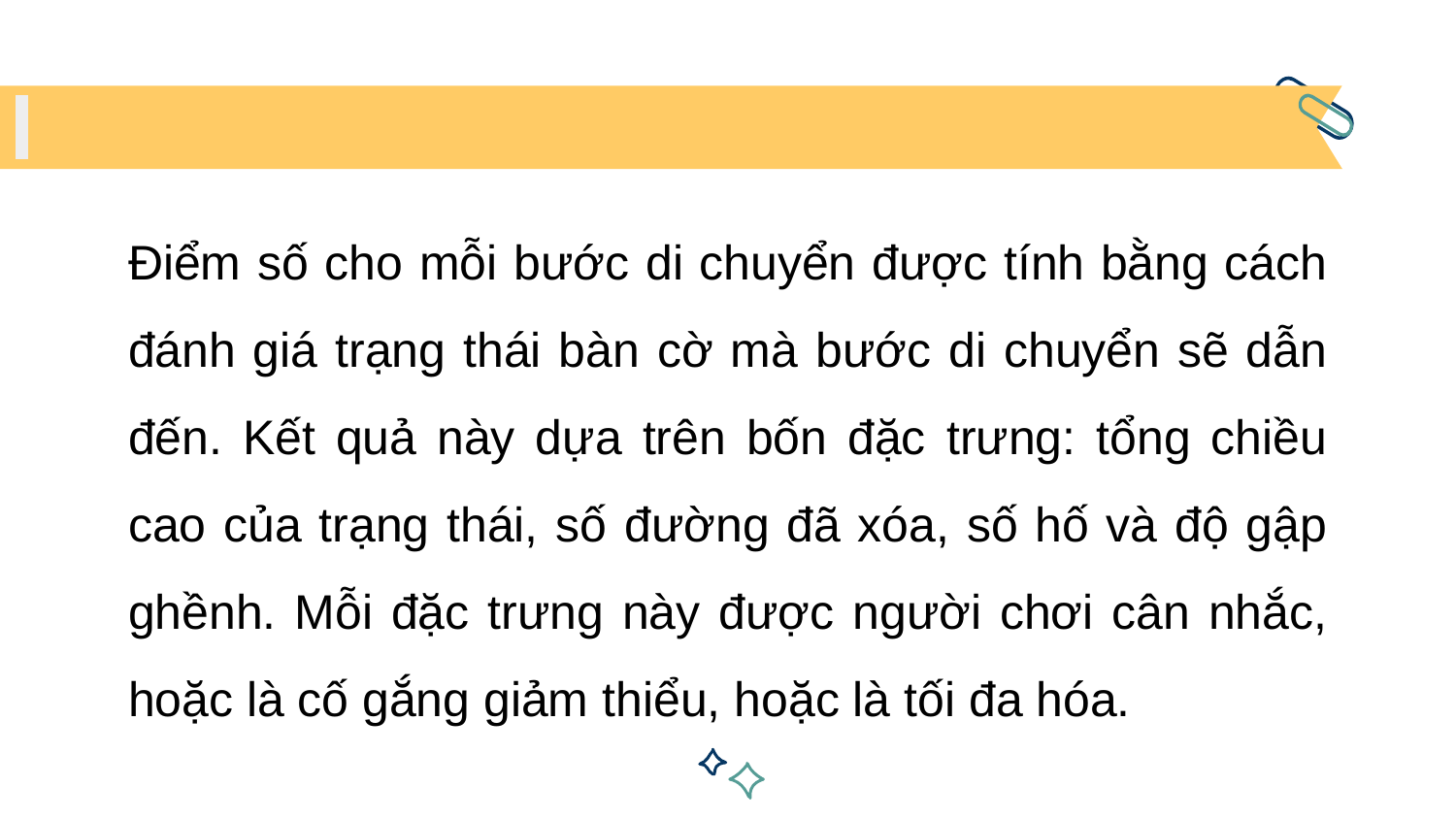

Điểm số cho mỗi bước di chuyển được tính bằng cách đánh giá trạng thái bàn cờ mà bước di chuyển sẽ dẫn đến. Kết quả này dựa trên bốn đặc trưng: tổng chiều cao của trạng thái, số đường đã xóa, số hố và độ gập ghềnh. Mỗi đặc trưng này được người chơi cân nhắc, hoặc là cố gắng giảm thiểu, hoặc là tối đa hóa.